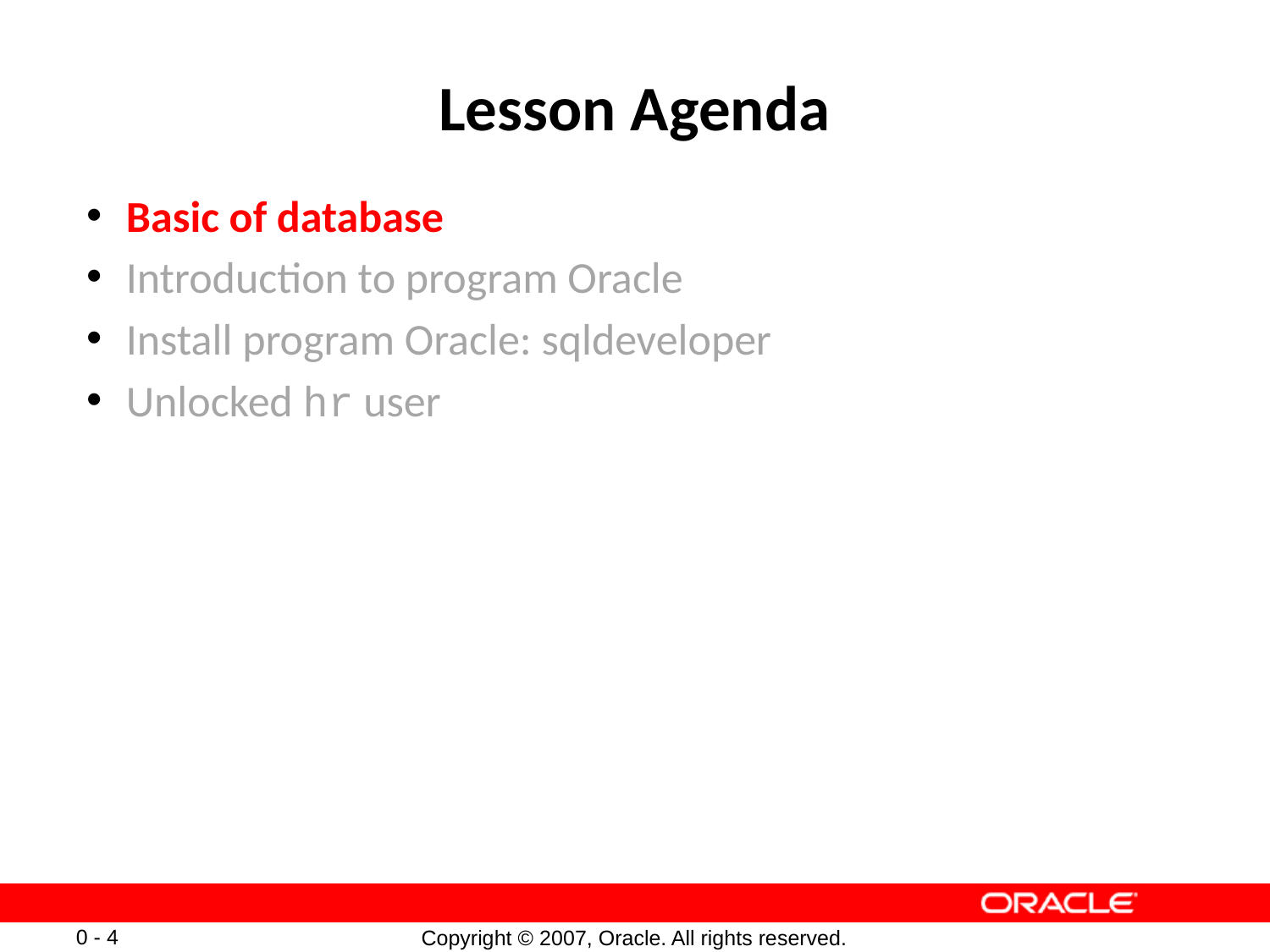

# Lesson Agenda
Basic of database
Introduction to program Oracle
Install program Oracle: sqldeveloper
Unlocked hr user